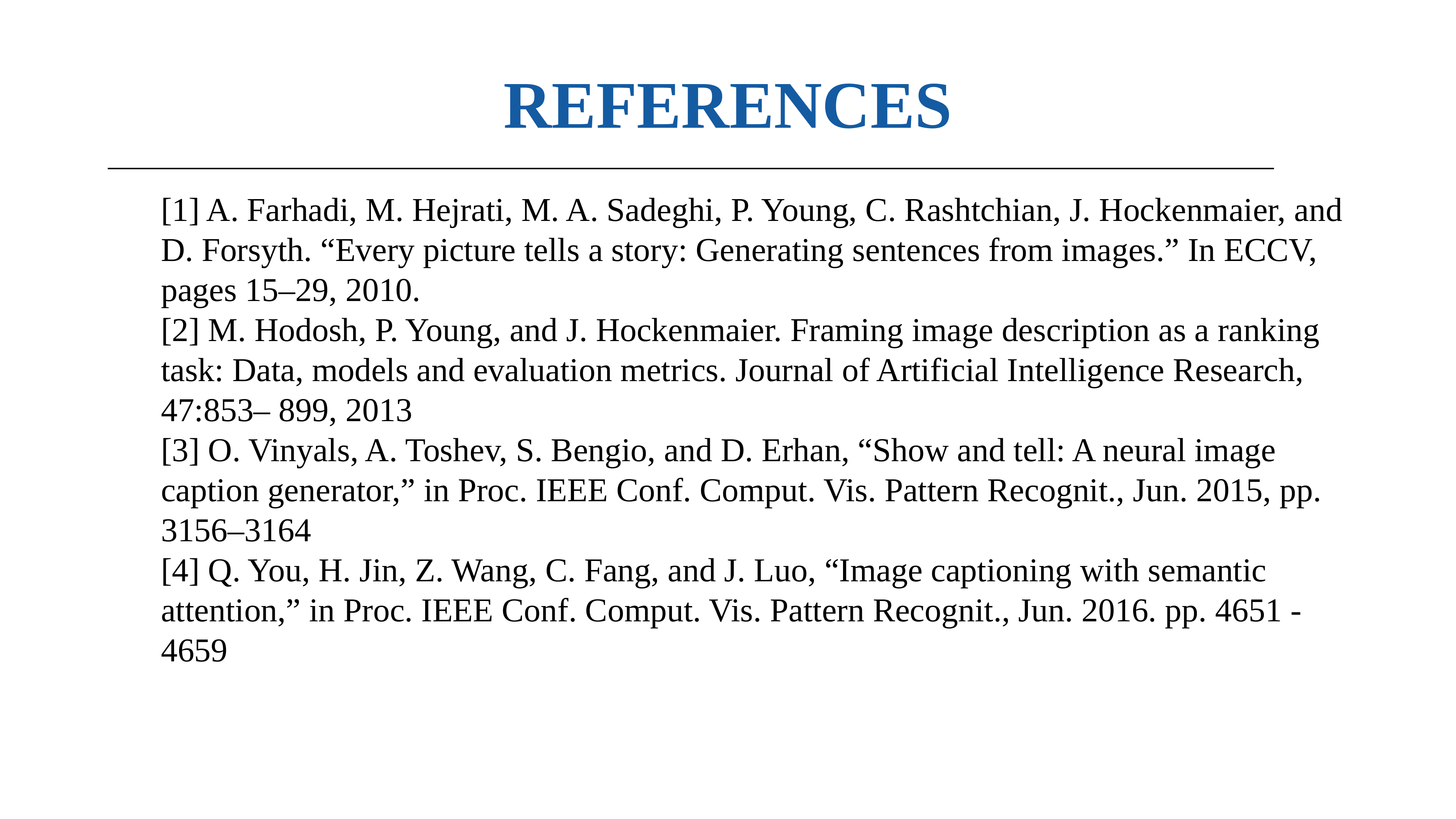

# REFERENCES

[1] A. Farhadi, M. Hejrati, M. A. Sadeghi, P. Young, C. Rashtchian, J. Hockenmaier, and D. Forsyth. “Every picture tells a story: Generating sentences from images.” In ECCV, pages 15–29, 2010.
[2] M. Hodosh, P. Young, and J. Hockenmaier. Framing image description as a ranking task: Data, models and evaluation metrics. Journal of Artificial Intelligence Research, 47:853– 899, 2013
[3] O. Vinyals, A. Toshev, S. Bengio, and D. Erhan, “Show and tell: A neural image caption generator,” in Proc. IEEE Conf. Comput. Vis. Pattern Recognit., Jun. 2015, pp. 3156–3164
[4] Q. You, H. Jin, Z. Wang, C. Fang, and J. Luo, “Image captioning with semantic attention,” in Proc. IEEE Conf. Comput. Vis. Pattern Recognit., Jun. 2016. pp. 4651 - 4659